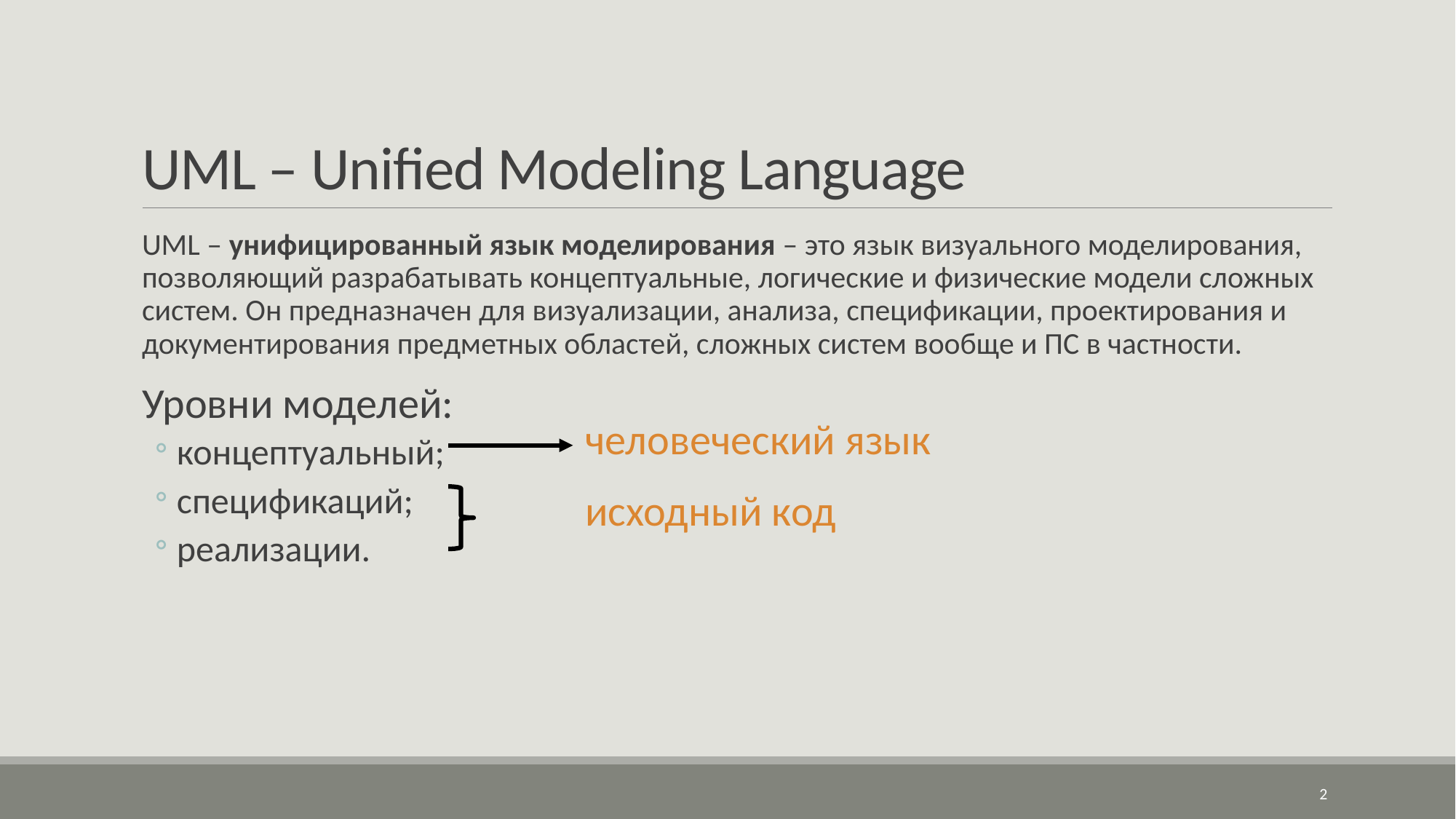

# UML – Unified Modeling Language
UML – унифицированный язык моделирования – это язык визуального моделирования, позволяющий разрабатывать концептуальные, логические и физические модели сложных систем. Он предназначен для визуализации, анализа, спецификации, проектирования и документирования предметных областей, сложных систем вообще и ПС в частности.
Уровни моделей:
концептуальный;
спецификаций;
реализации.
человеческий язык
исходный код

2